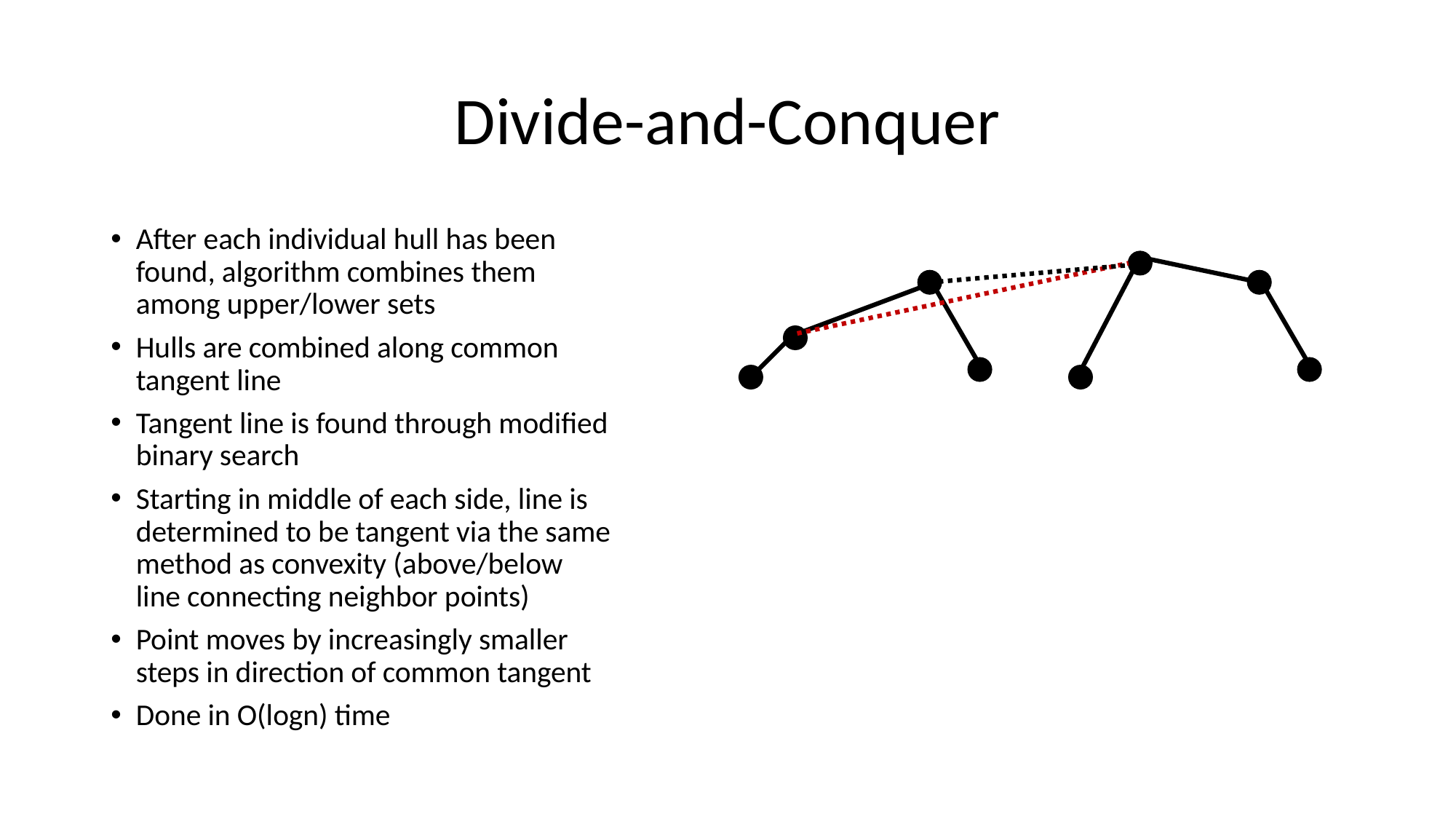

# Divide-and-Conquer
After each individual hull has been found, algorithm combines them among upper/lower sets
Hulls are combined along common tangent line
Tangent line is found through modified binary search
Starting in middle of each side, line is determined to be tangent via the same method as convexity (above/below line connecting neighbor points)
Point moves by increasingly smaller steps in direction of common tangent
Done in O(logn) time